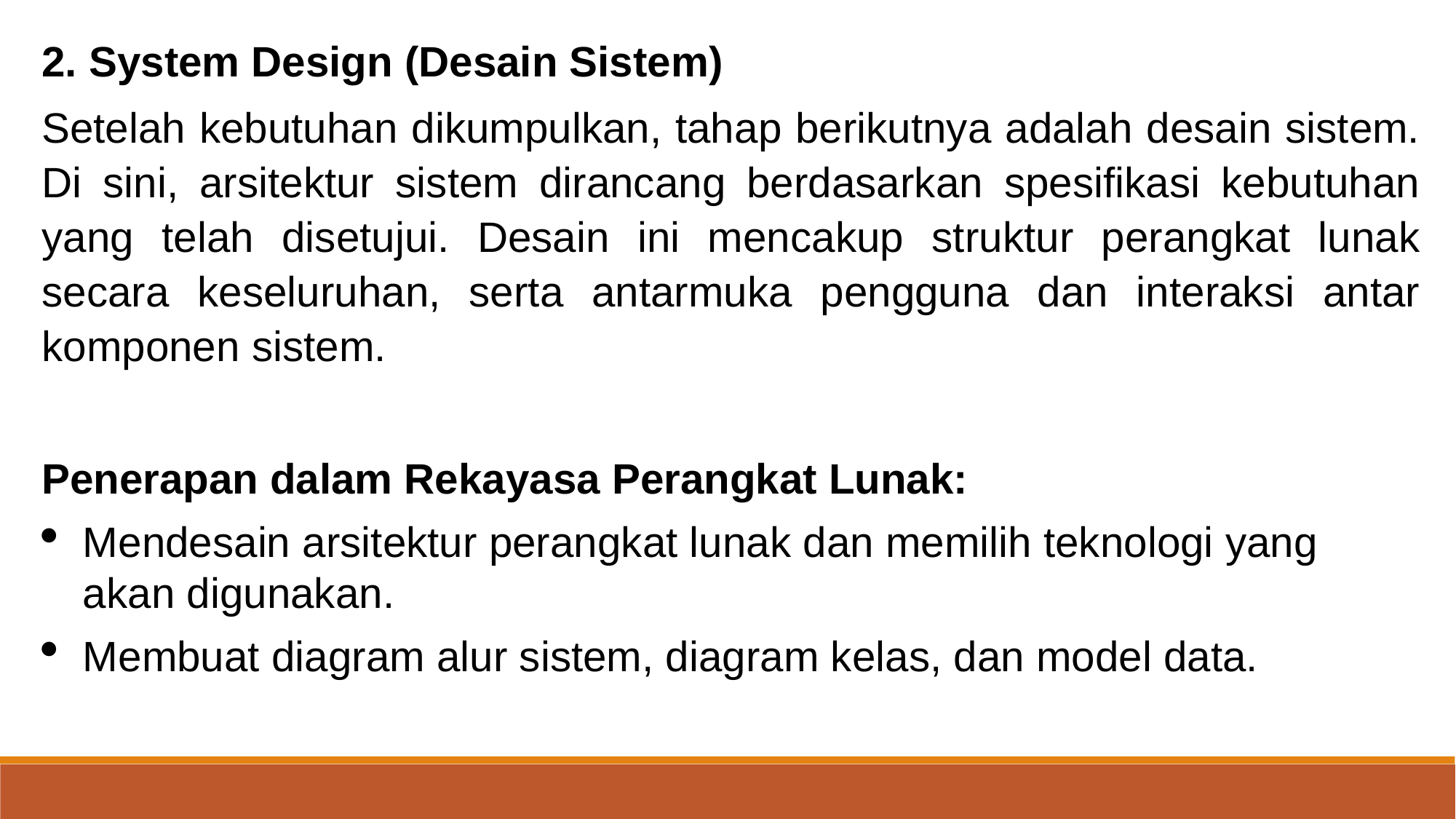

2. System Design (Desain Sistem)
Setelah kebutuhan dikumpulkan, tahap berikutnya adalah desain sistem. Di sini, arsitektur sistem dirancang berdasarkan spesifikasi kebutuhan yang telah disetujui. Desain ini mencakup struktur perangkat lunak secara keseluruhan, serta antarmuka pengguna dan interaksi antar komponen sistem.

Penerapan dalam Rekayasa Perangkat Lunak:
Mendesain arsitektur perangkat lunak dan memilih teknologi yang akan digunakan.
Membuat diagram alur sistem, diagram kelas, dan model data.